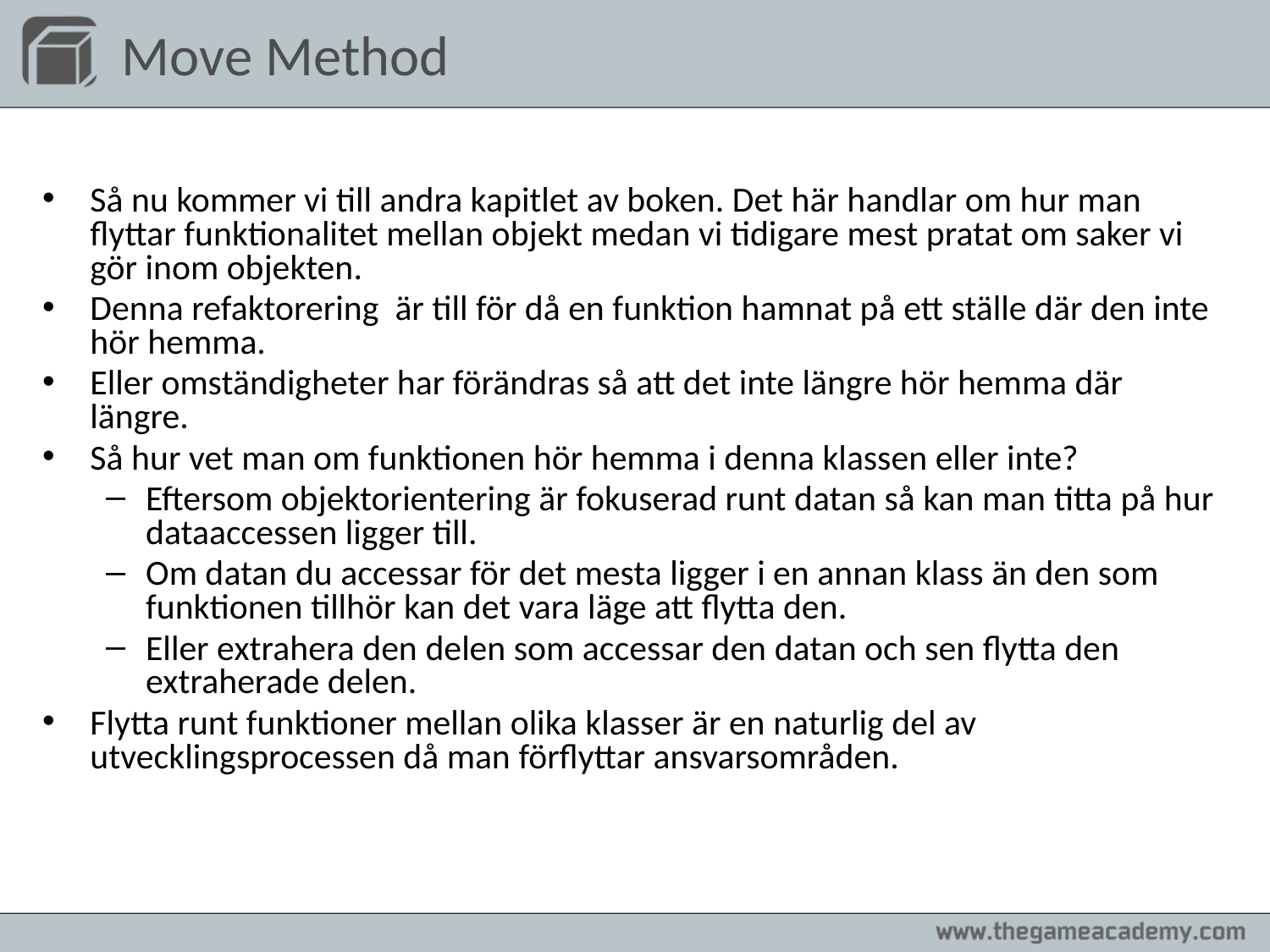

# Move Method
Så nu kommer vi till andra kapitlet av boken. Det här handlar om hur man flyttar funktionalitet mellan objekt medan vi tidigare mest pratat om saker vi gör inom objekten.
Denna refaktorering  är till för då en funktion hamnat på ett ställe där den inte hör hemma.
Eller omständigheter har förändras så att det inte längre hör hemma där längre.
Så hur vet man om funktionen hör hemma i denna klassen eller inte?
Eftersom objektorientering är fokuserad runt datan så kan man titta på hur dataaccessen ligger till.
Om datan du accessar för det mesta ligger i en annan klass än den som funktionen tillhör kan det vara läge att flytta den.
Eller extrahera den delen som accessar den datan och sen flytta den extraherade delen.
Flytta runt funktioner mellan olika klasser är en naturlig del av utvecklingsprocessen då man förflyttar ansvarsområden.